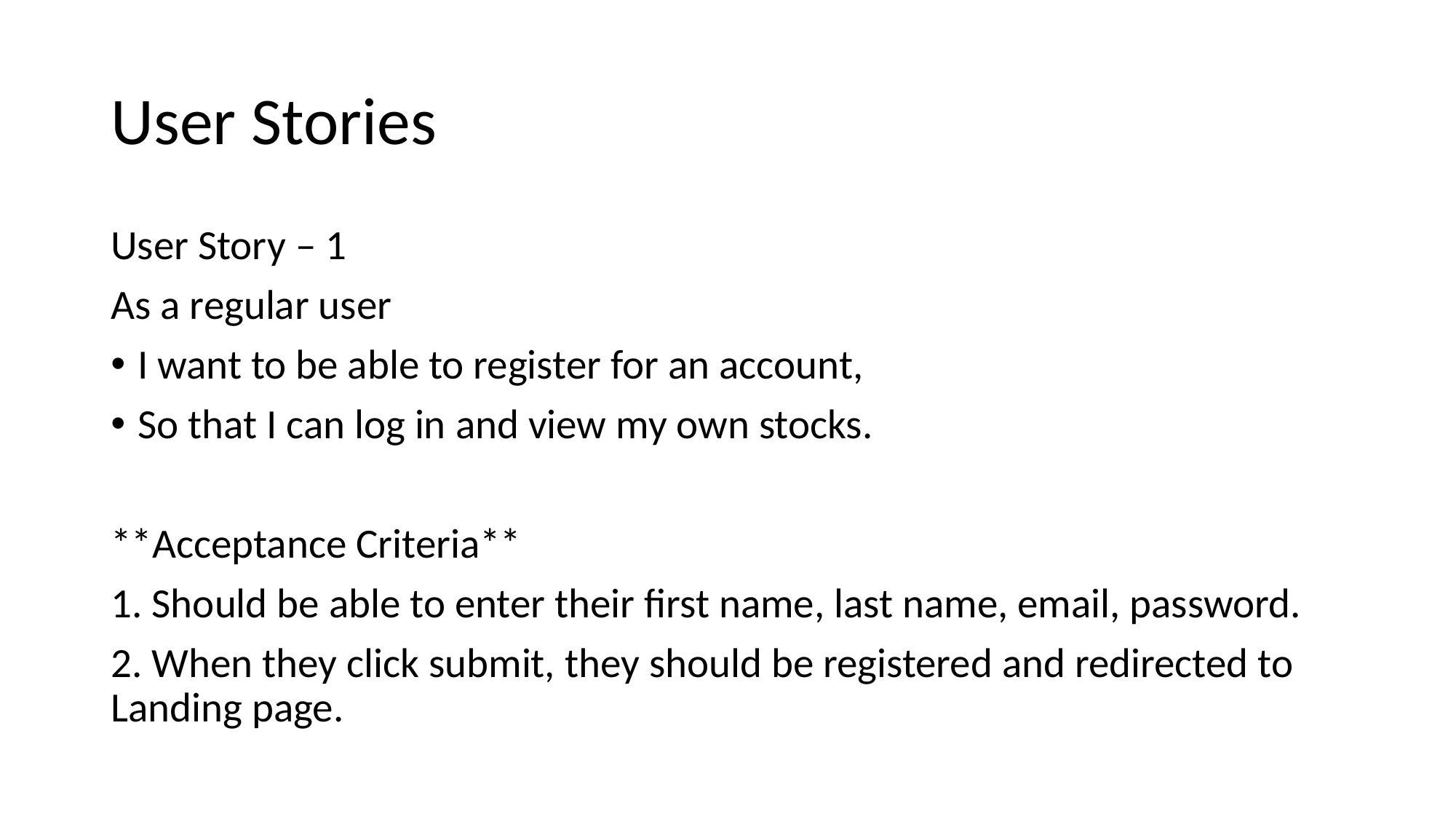

# User Stories
User Story – 1
As a regular user
I want to be able to register for an account,
So that I can log in and view my own stocks.

**Acceptance Criteria**
1. Should be able to enter their first name, last name, email, password.
2. When they click submit, they should be registered and redirected to Landing page.